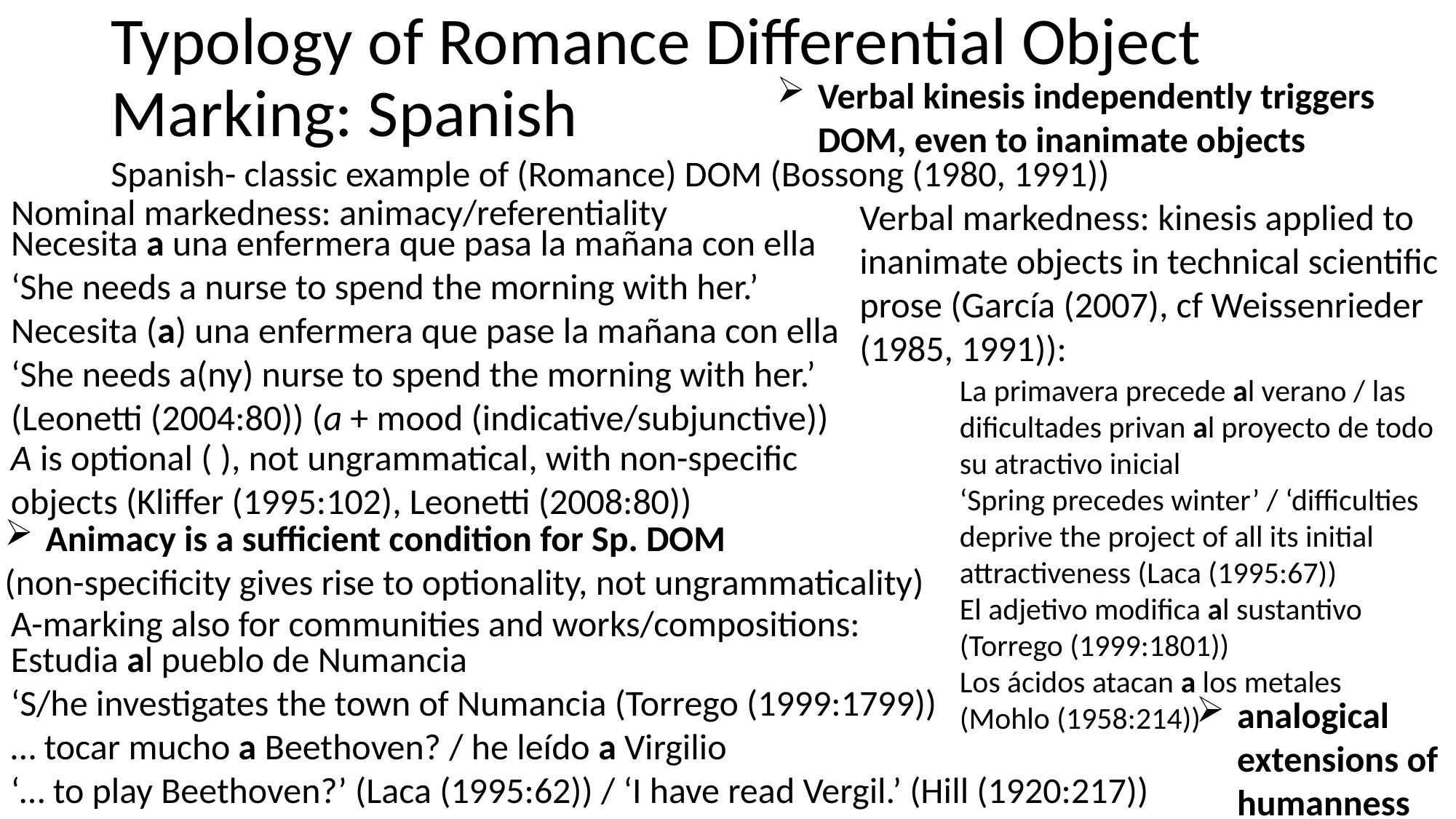

# Typology of Romance Differential Object Marking: Spanish
Verbal kinesis independently triggers DOM, even to inanimate objects
Spanish- classic example of (Romance) DOM (Bossong (1980, 1991))
Nominal markedness: animacy/referentiality
Verbal markedness: kinesis applied to inanimate objects in technical scientific prose (García (2007), cf Weissenrieder (1985, 1991)):
Necesita a una enfermera que pasa la mañana con ella
‘She needs a nurse to spend the morning with her.’
Necesita (a) una enfermera que pase la mañana con ella
‘She needs a(ny) nurse to spend the morning with her.’ (Leonetti (2004:80)) (a + mood (indicative/subjunctive))
La primavera precede al verano / las dificultades privan al proyecto de todo su atractivo inicial
‘Spring precedes winter’ / ‘difficulties deprive the project of all its initial attractiveness (Laca (1995:67))
El adjetivo modifica al sustantivo (Torrego (1999:1801))
Los ácidos atacan a los metales
(Mohlo (1958:214))
A is optional ( ), not ungrammatical, with non-specific objects (Kliffer (1995:102), Leonetti (2008:80))
Animacy is a sufficient condition for Sp. DOM
(non-specificity gives rise to optionality, not ungrammaticality)
A-marking also for communities and works/compositions:
Estudia al pueblo de Numancia
‘S/he investigates the town of Numancia (Torrego (1999:1799))
… tocar mucho a Beethoven? / he leído a Virgilio
‘… to play Beethoven?’ (Laca (1995:62)) / ‘I have read Vergil.’ (Hill (1920:217))
analogical extensions of humanness